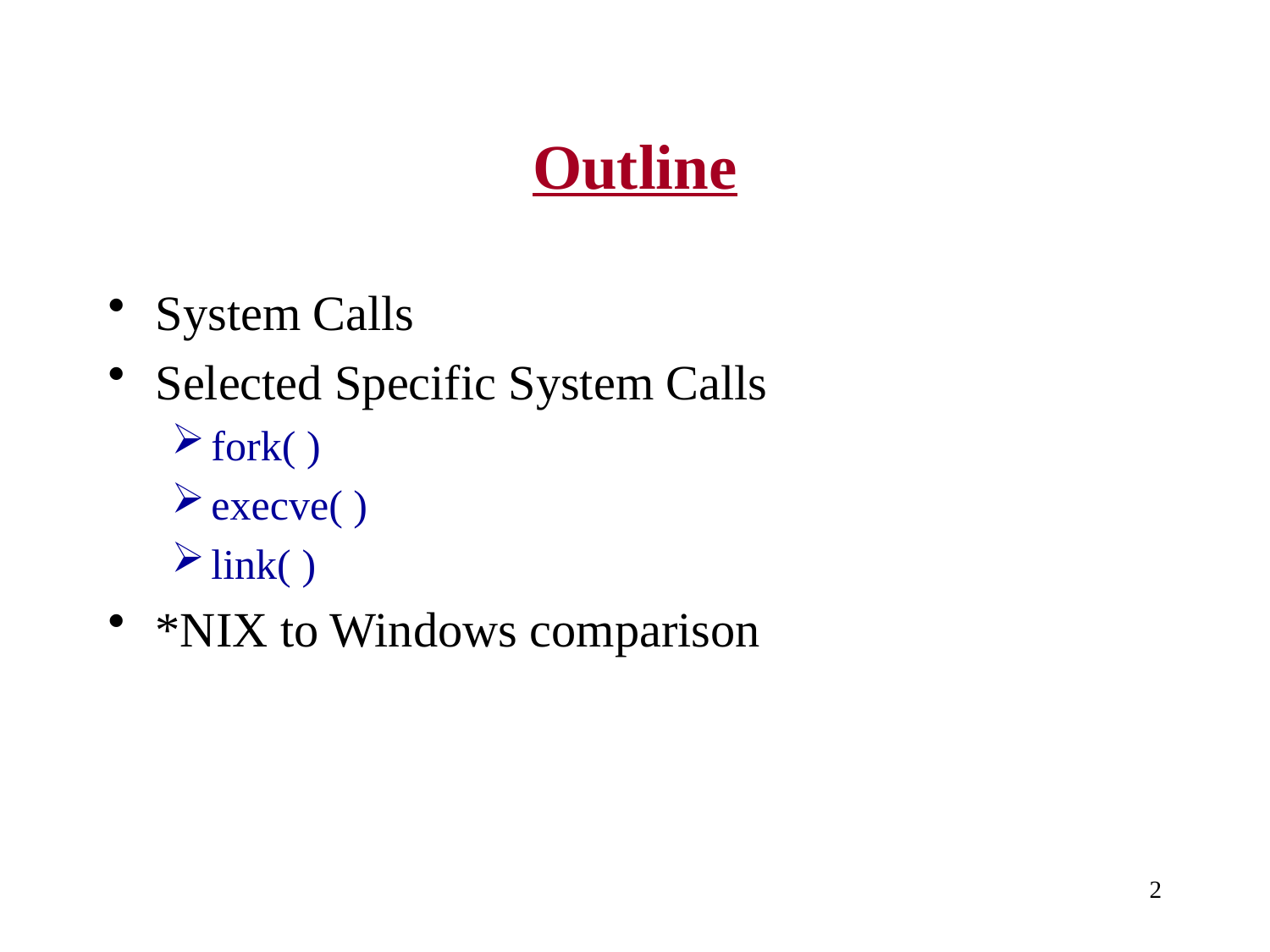

# Outline
System Calls
Selected Specific System Calls
fork( )
execve( )
link( )
*NIX to Windows comparison
2